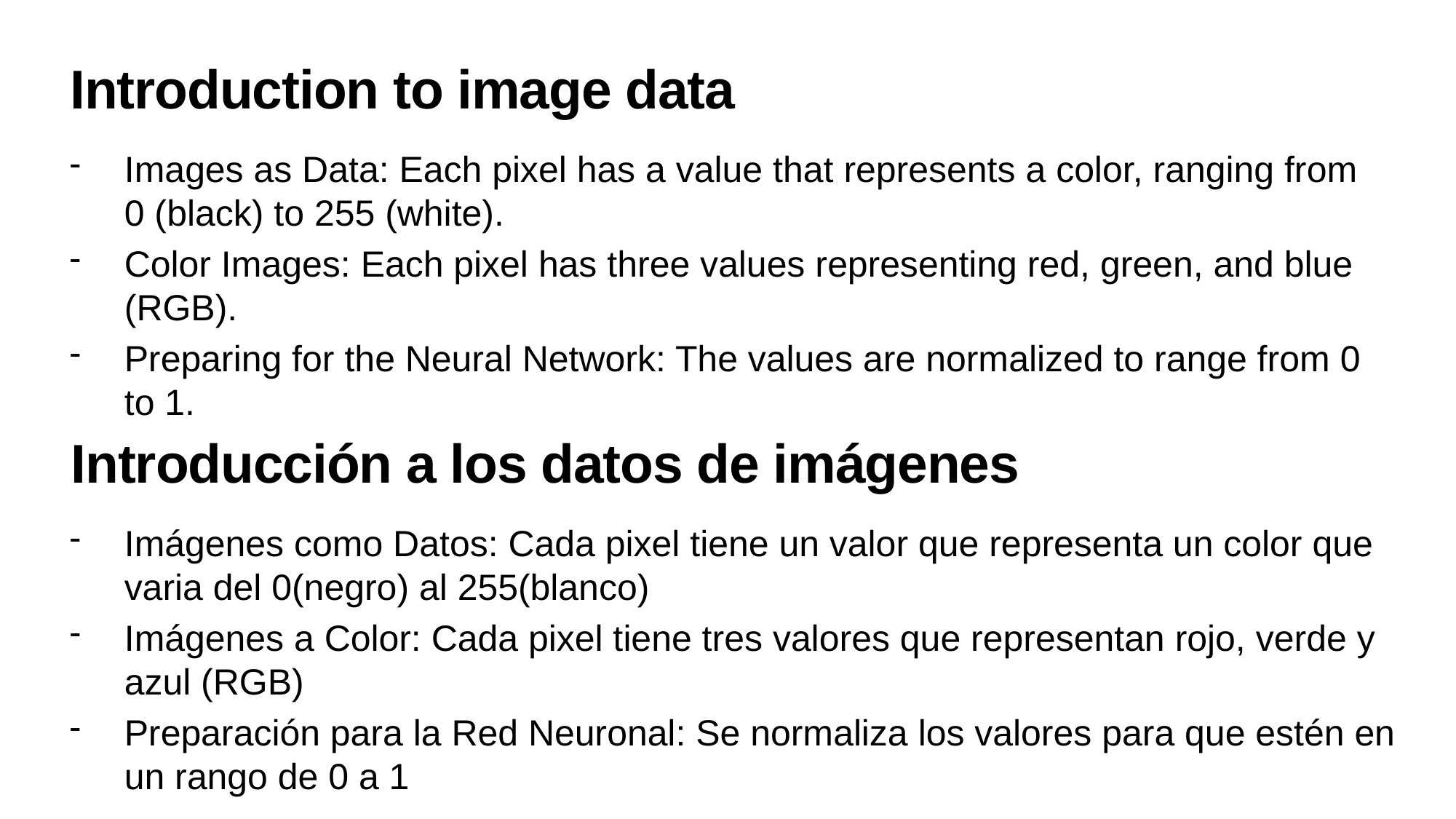

# Introduction to image data
Images as Data: Each pixel has a value that represents a color, ranging from 0 (black) to 255 (white).
Color Images: Each pixel has three values representing red, green, and blue (RGB).
Preparing for the Neural Network: The values are normalized to range from 0 to 1.
Introducción a los datos de imágenes
Imágenes como Datos: Cada pixel tiene un valor que representa un color que varia del 0(negro) al 255(blanco)
Imágenes a Color: Cada pixel tiene tres valores que representan rojo, verde y azul (RGB)
Preparación para la Red Neuronal: Se normaliza los valores para que estén en un rango de 0 a 1